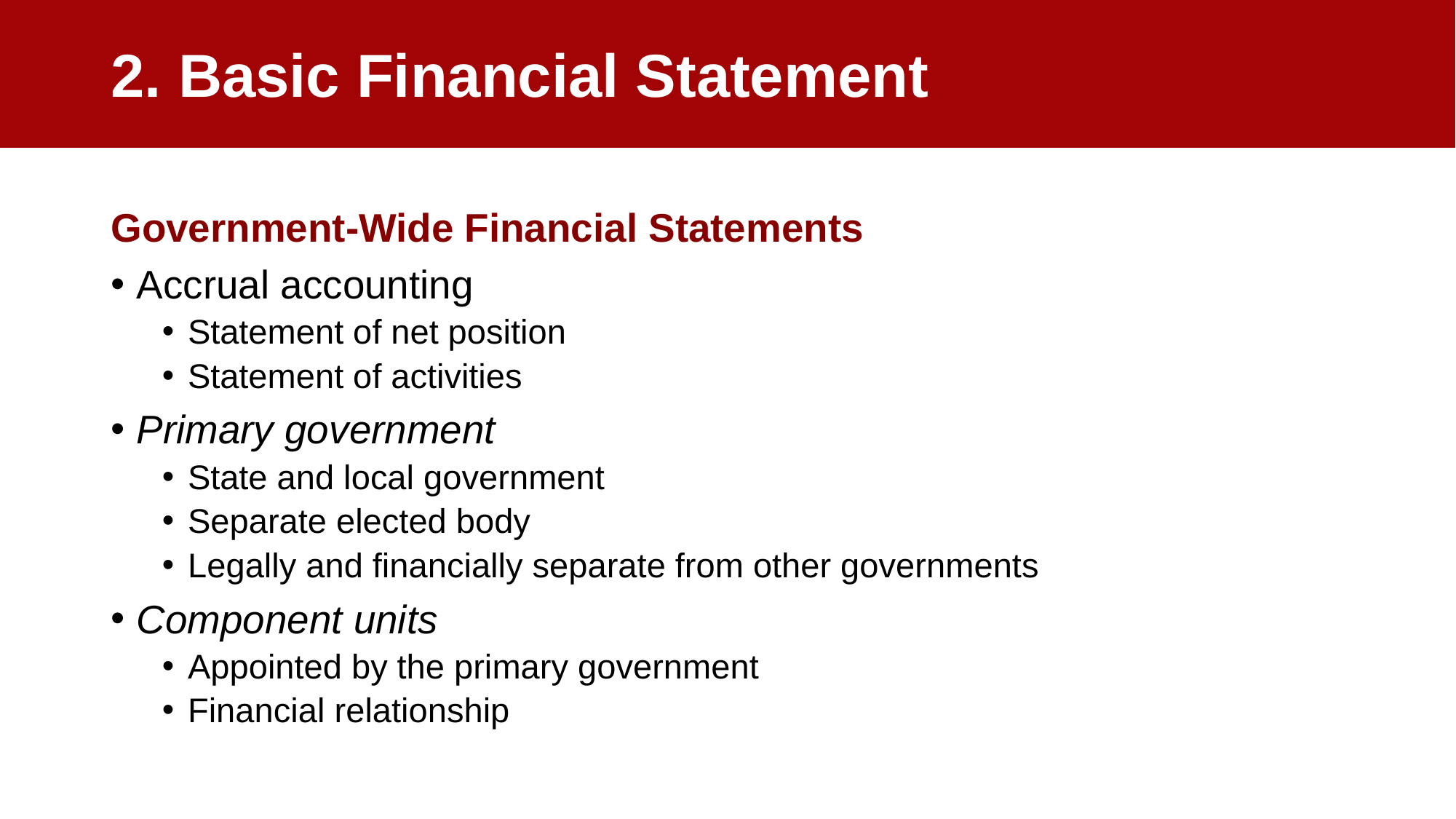

2. Basic Financial Statement
Government-Wide Financial Statements
Accrual accounting
Statement of net position
Statement of activities
Primary government
State and local government
Separate elected body
Legally and financially separate from other governments
Component units
Appointed by the primary government
Financial relationship